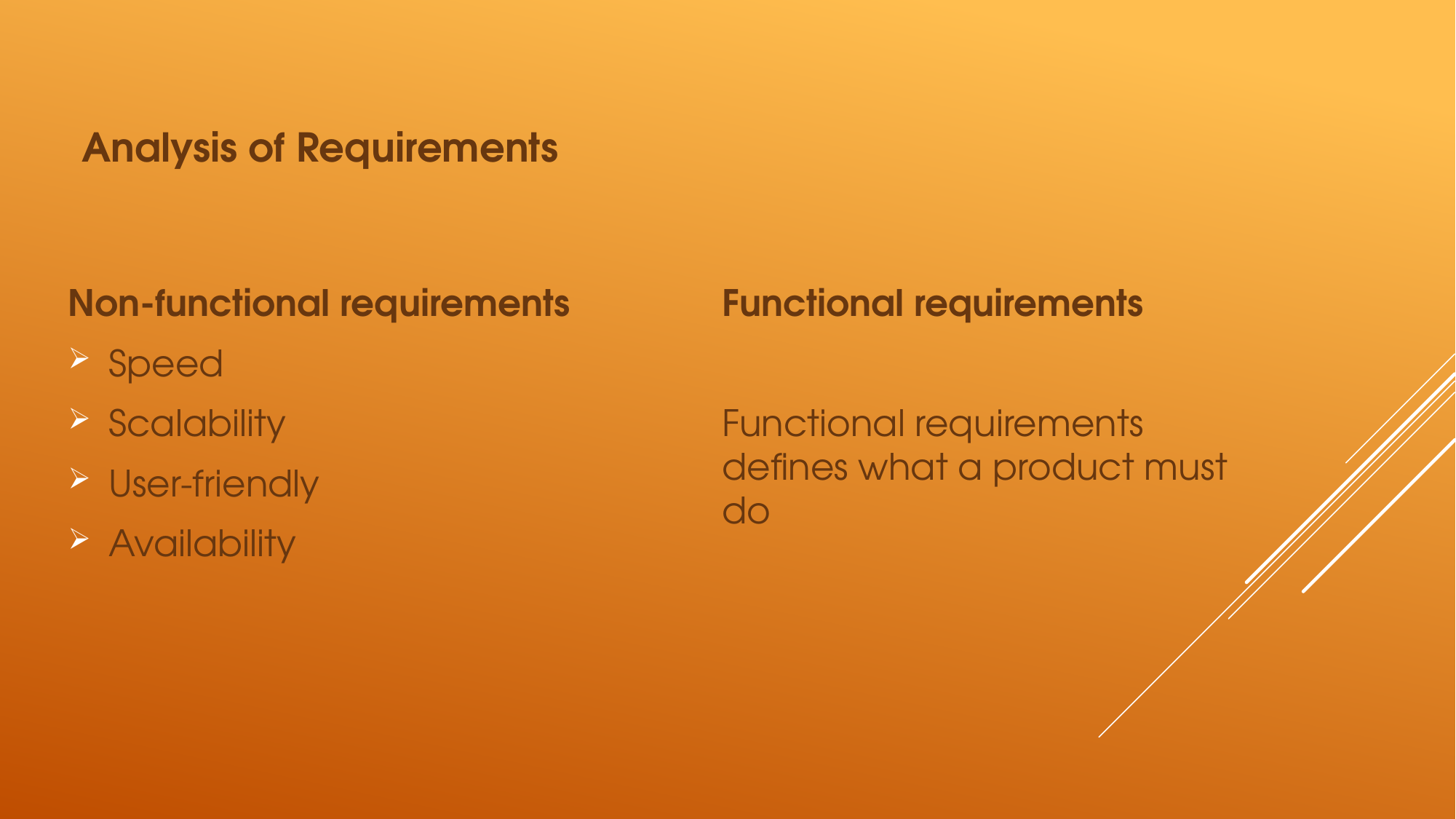

Analysis of Requirements
Non-functional requirements
Speed
Scalability
User-friendly
Availability
Functional requirements

Functional requirements defines what a product must do